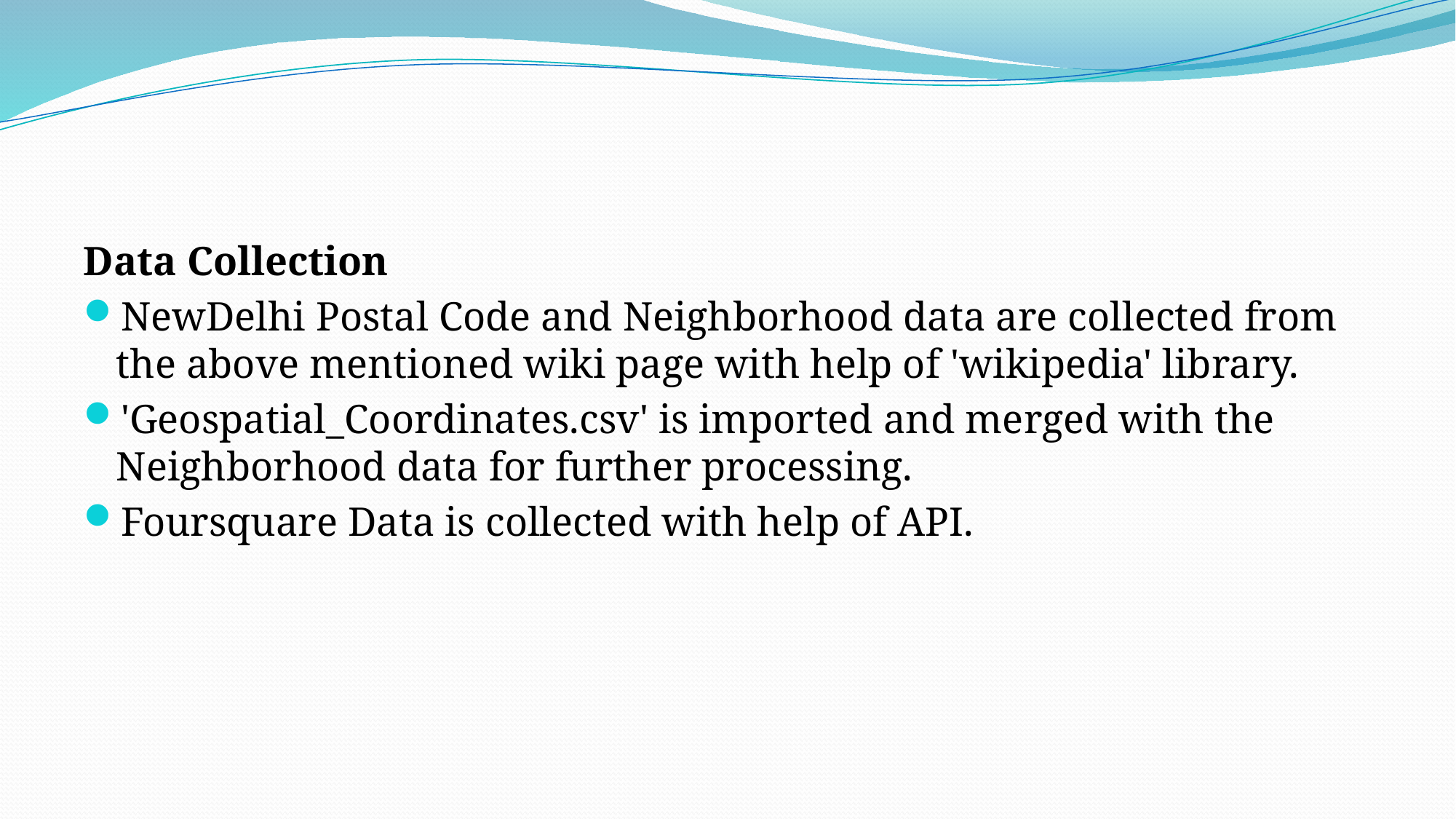

#
Data Collection
NewDelhi Postal Code and Neighborhood data are collected from the above mentioned wiki page with help of 'wikipedia' library.
'Geospatial_Coordinates.csv' is imported and merged with the Neighborhood data for further processing.
Foursquare Data is collected with help of API.